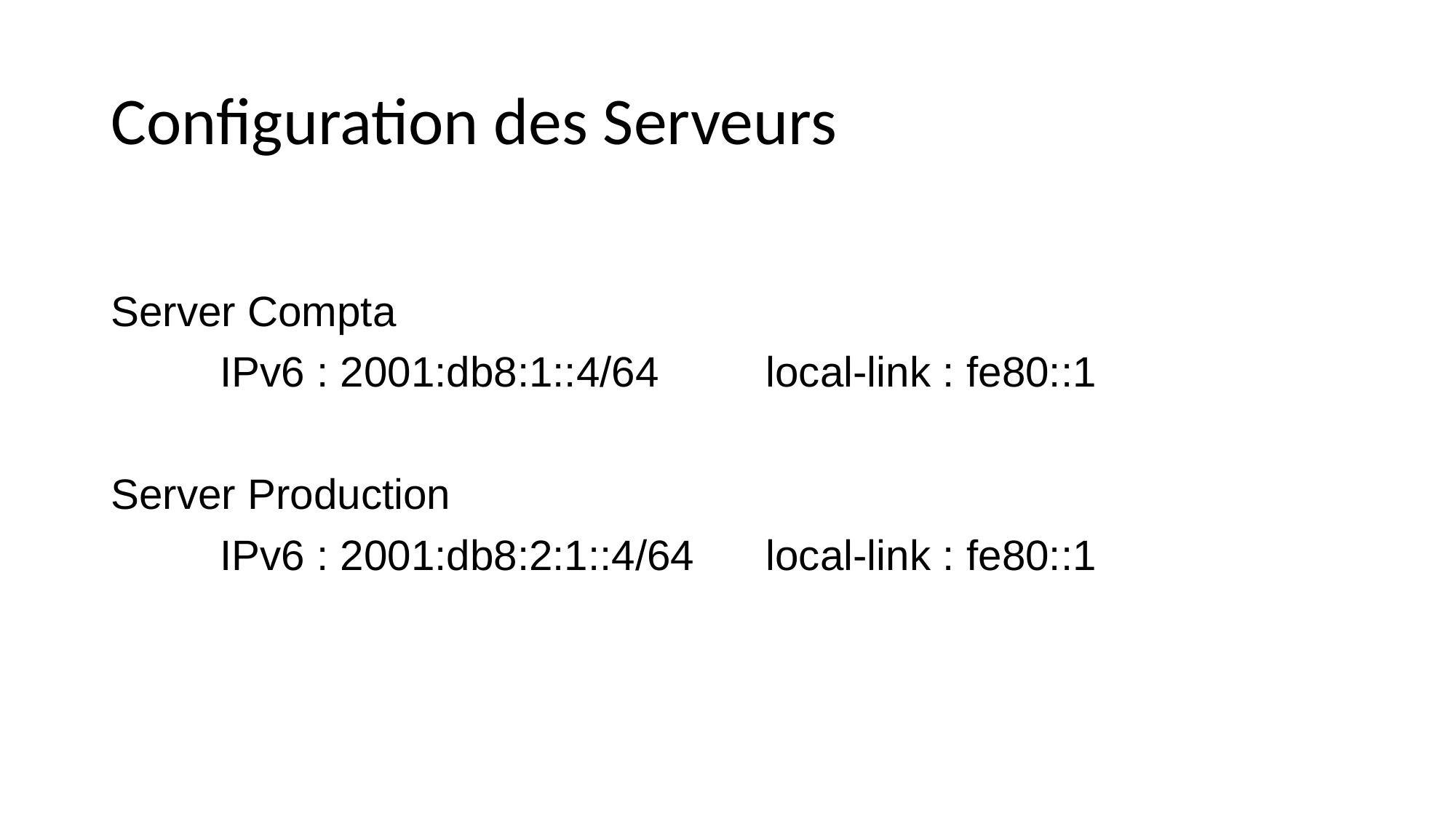

# Configuration des Serveurs

Server Compta
	IPv6 : 2001:db8:1::4/64 	local-link : fe80::1

Server Production
	IPv6 : 2001:db8:2:1::4/64 	local-link : fe80::1